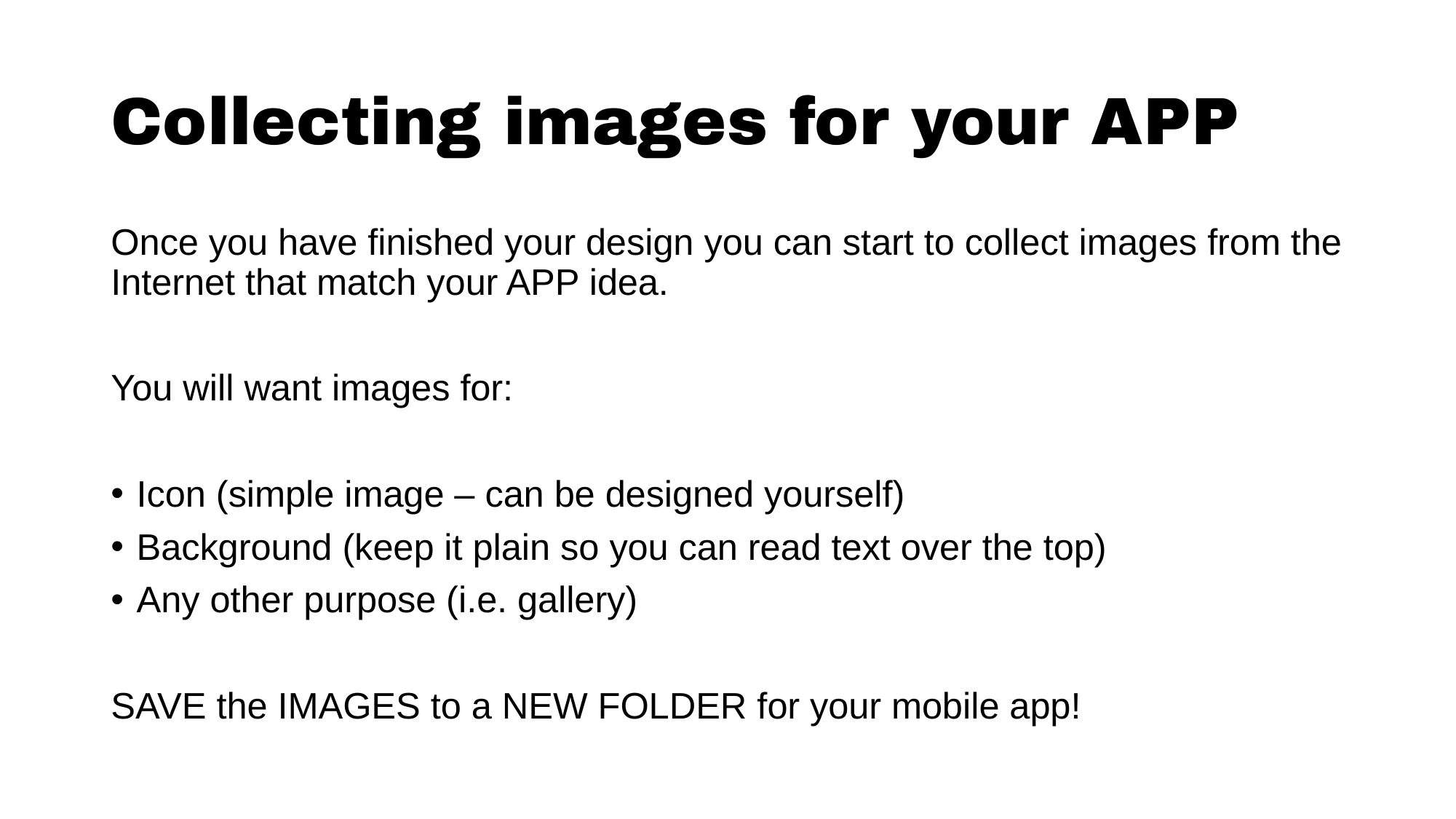

# Collecting images for your APP
Once you have finished your design you can start to collect images from the Internet that match your APP idea.

You will want images for:

Icon (simple image – can be designed yourself)
Background (keep it plain so you can read text over the top)
Any other purpose (i.e. gallery)

SAVE the IMAGES to a NEW FOLDER for your mobile app!